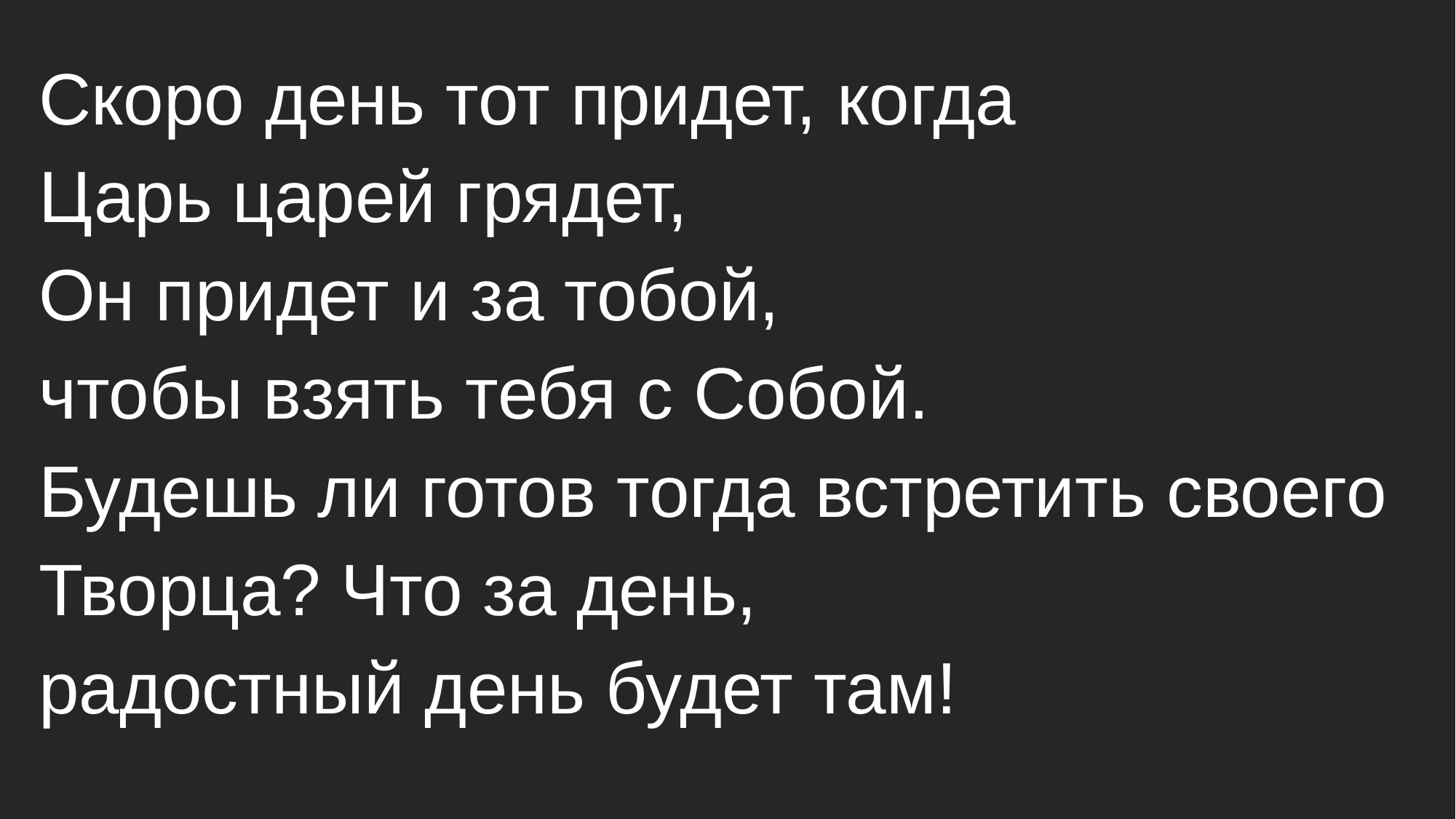

Скоро день тот придет, когда
Царь царей грядет,
Он придет и за тобой,
чтобы взять тебя с Собой.
Будешь ли готов тогда встретить своего
Творца? Что за день,
радостный день будет там!